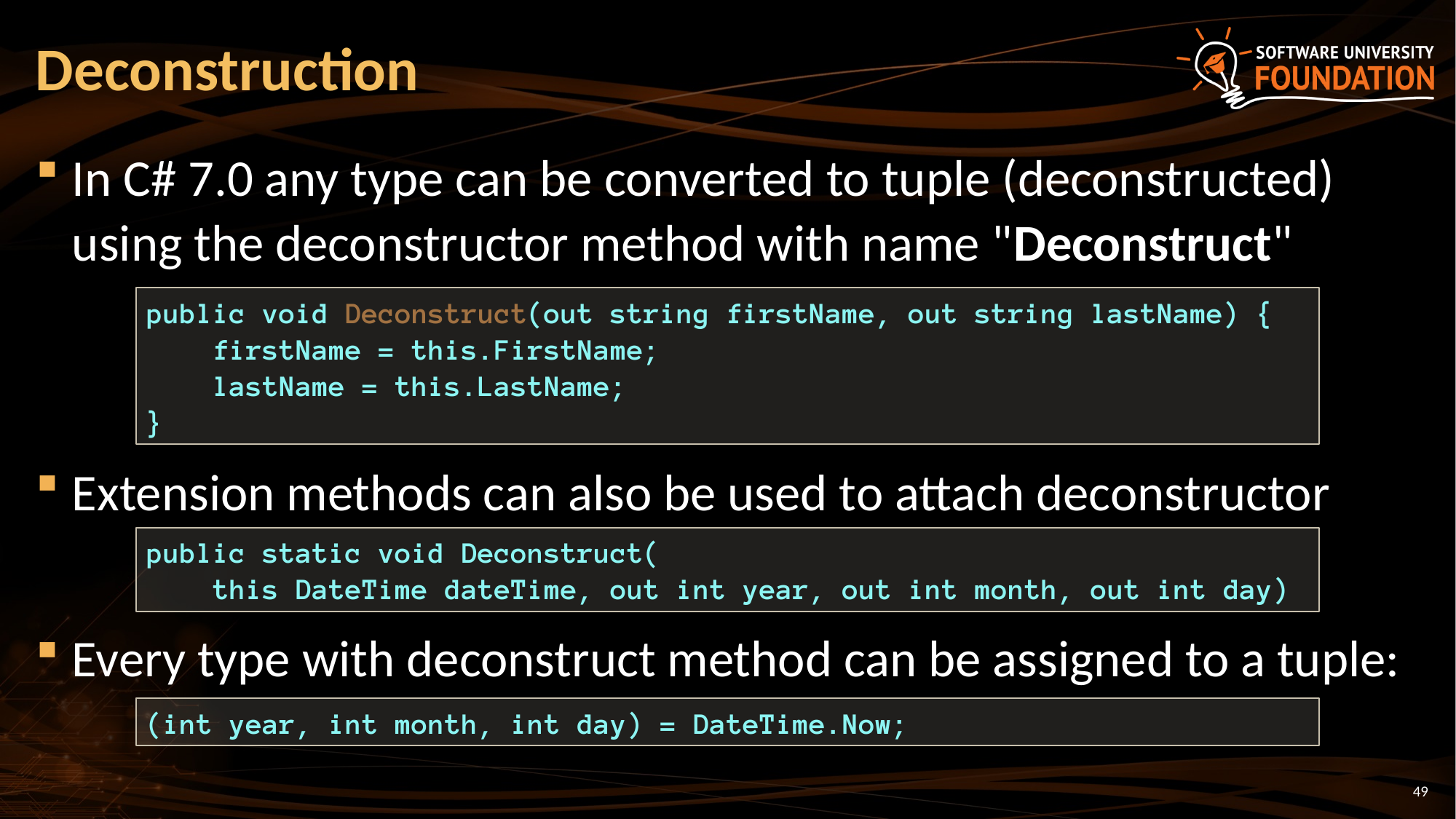

# Deconstruction
In C# 7.0 any type can be converted to tuple (deconstructed) using the deconstructor method with name "Deconstruct"

Extension methods can also be used to attach deconstructor

Every type with deconstruct method can be assigned to a tuple:

public void Deconstruct(out string firstName, out string lastName) {
    firstName = this.FirstName;
    lastName = this.LastName;
}
public static void Deconstruct(
    this DateTime dateTime, out int year, out int month, out int day)
(int year, int month, int day) = DateTime.Now;
49